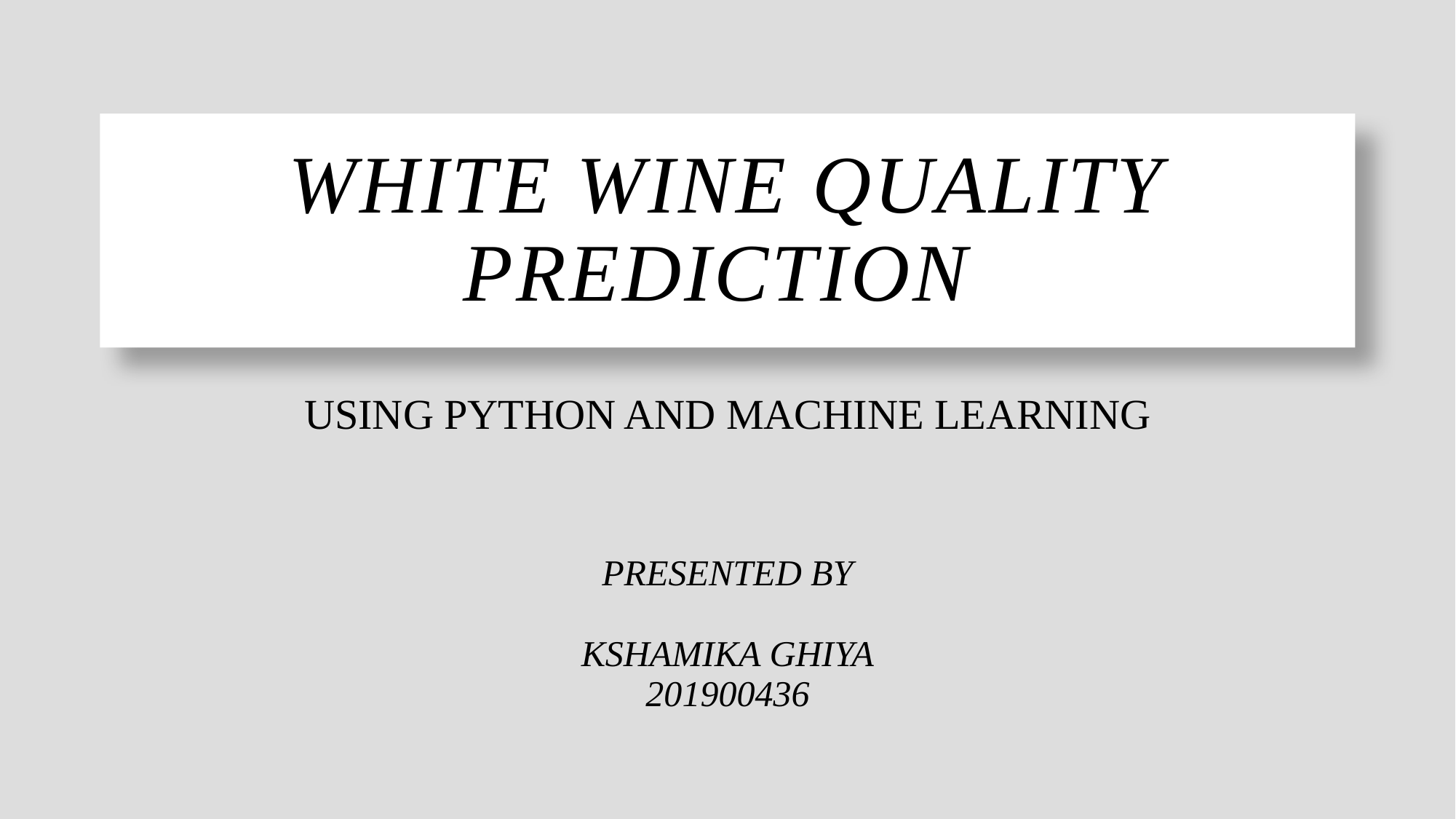

# WHITE WINE QUALITY PREDICTION
| USING PYTHON AND MACHINE LEARNING |
| --- |
| PRESENTED BY KSHAMIKA GHIYA 201900436 |
| --- |